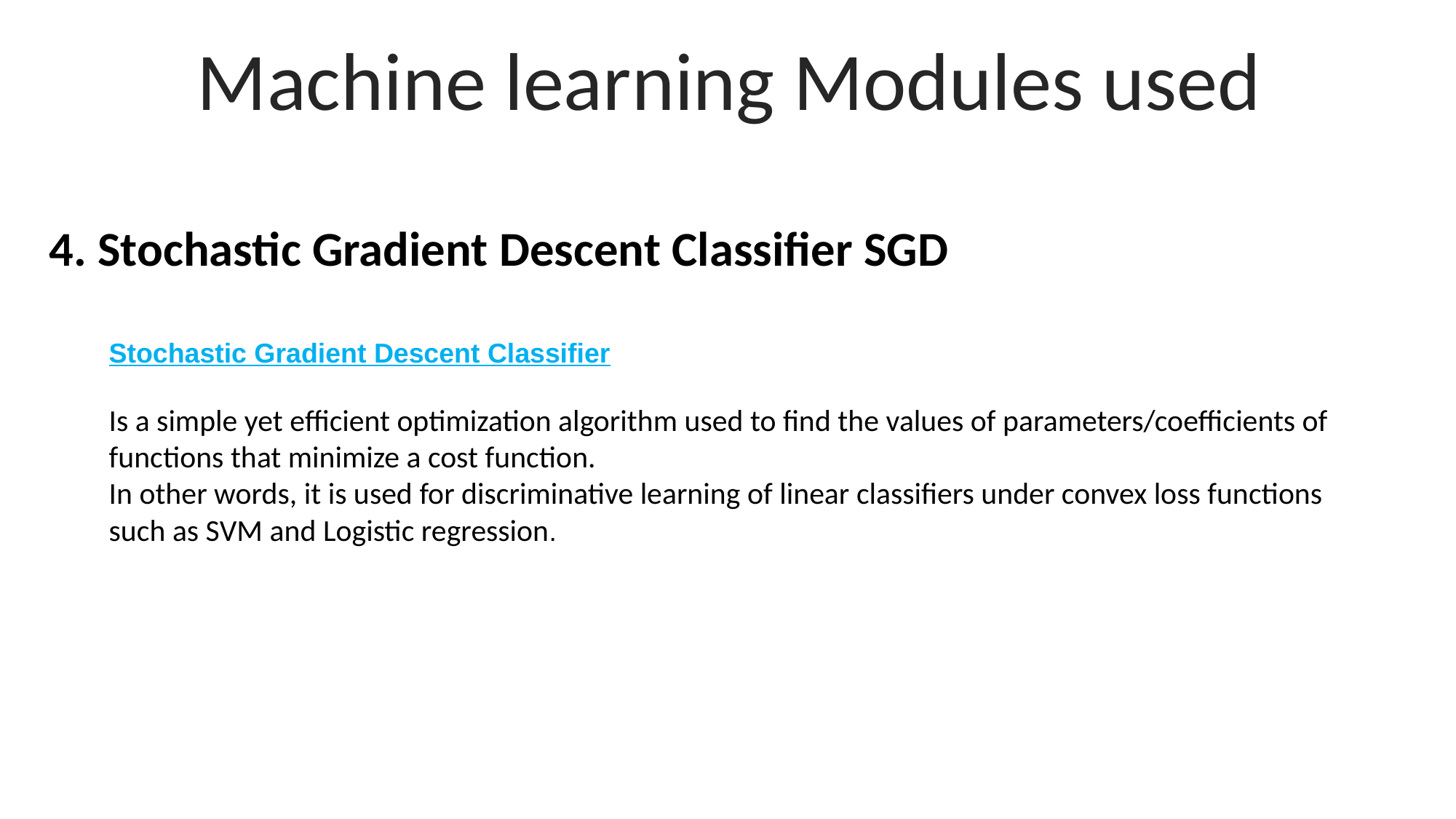

Machine learning Modules used
4. Stochastic Gradient Descent Classifier SGD
Stochastic Gradient Descent Classifier

Is a simple yet efficient optimization algorithm used to find the values of parameters/coefficients of functions that minimize a cost function.
In other words, it is used for discriminative learning of linear classifiers under convex loss functions such as SVM and Logistic regression.